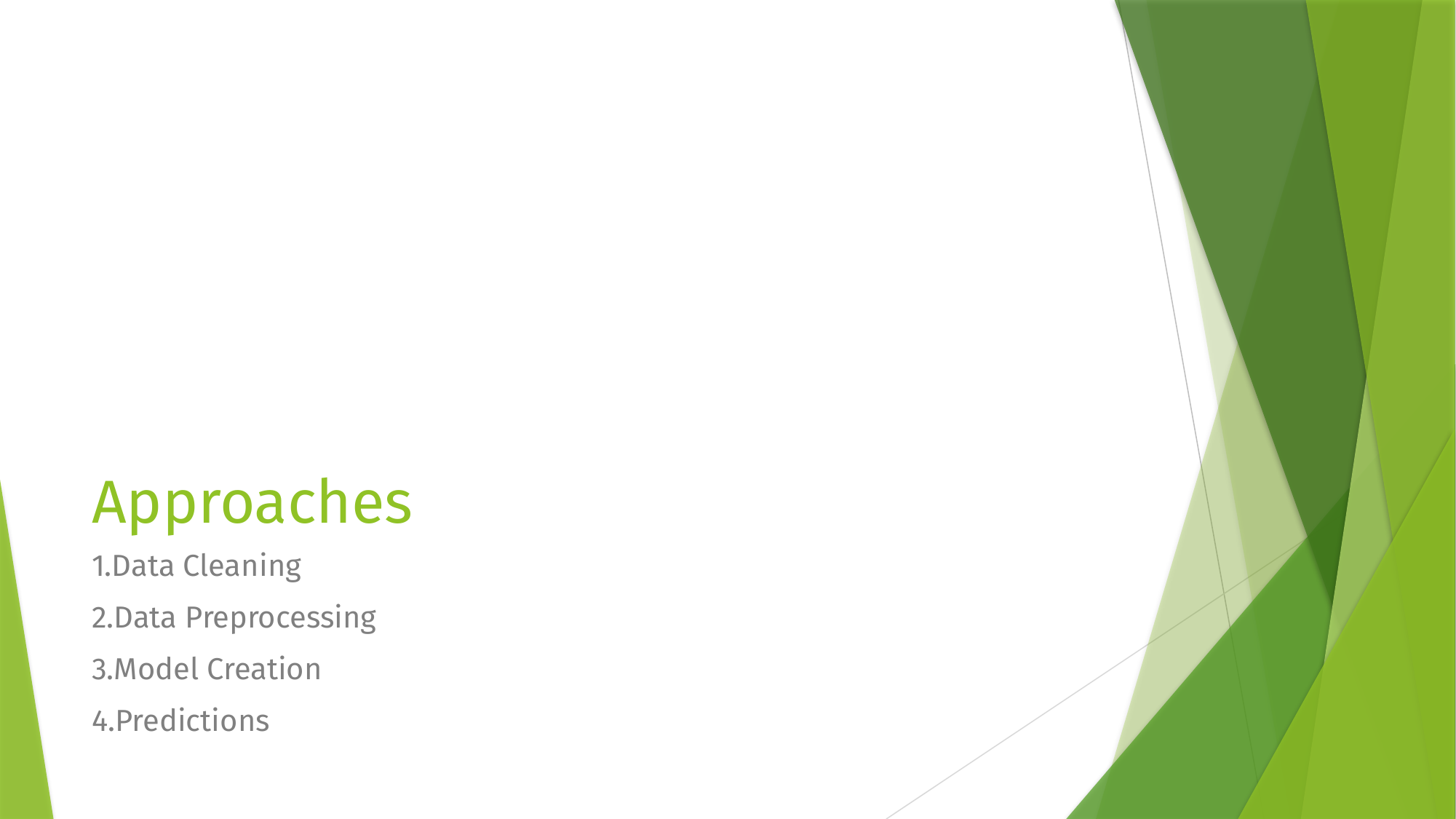

# Approaches
1.Data Cleaning
2.Data Preprocessing
3.Model Creation
4.Predictions